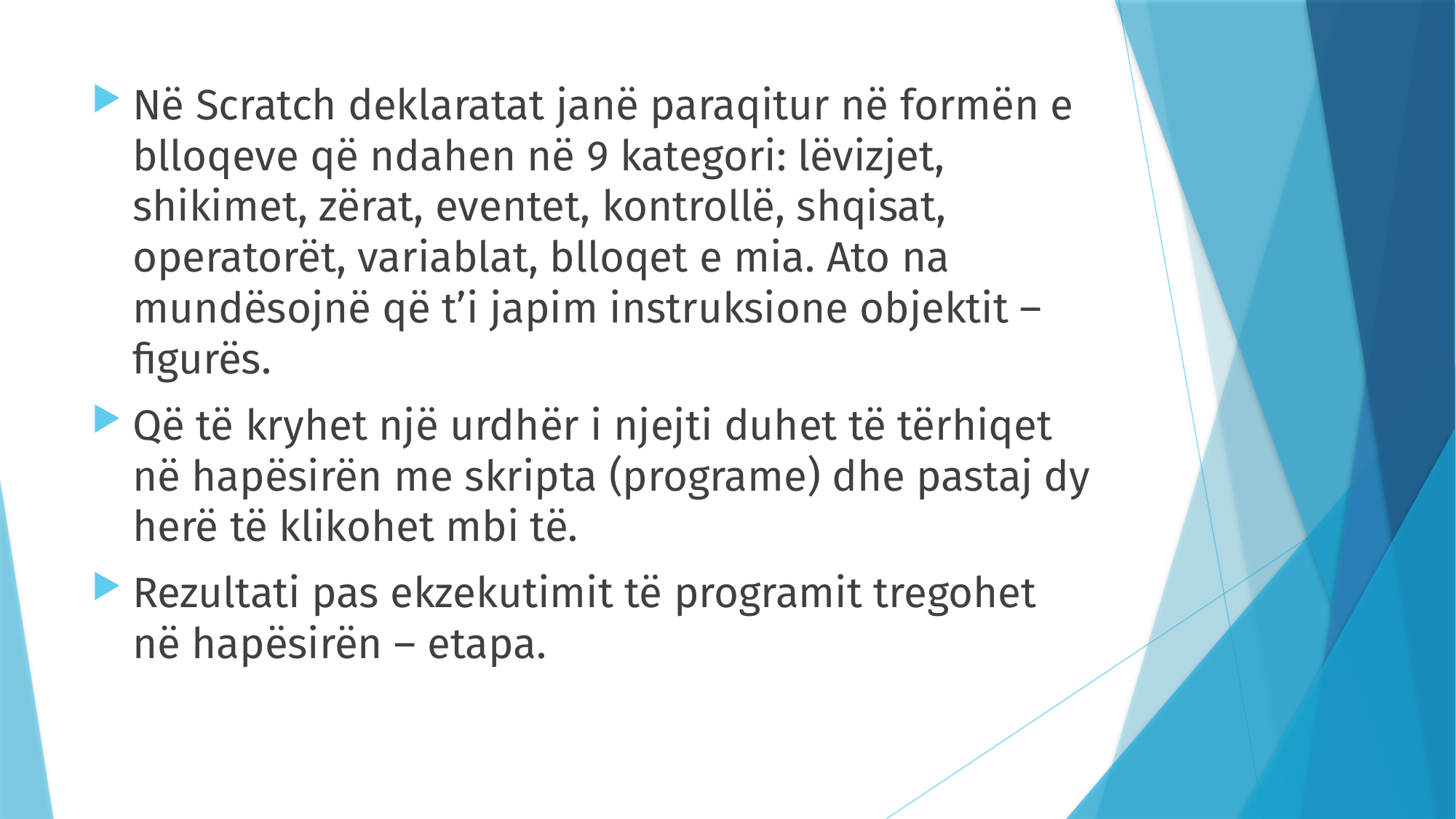

Në Scratch deklaratat janë paraqitur në formën e blloqeve që ndahen në 9 kategori: lëvizjet, shikimet, zërat, eventet, kontrollë, shqisat, operatorët, variablat, blloqet e mia. Ato na mundësojnë që t’i japim instruksione objektit – figurës.
Që të kryhet një urdhër i njejti duhet të tërhiqet në hapësirën me skripta (programe) dhe pastaj dy herë të klikohet mbi të.
Rezultati pas ekzekutimit të programit tregohet në hapësirën – etapa.